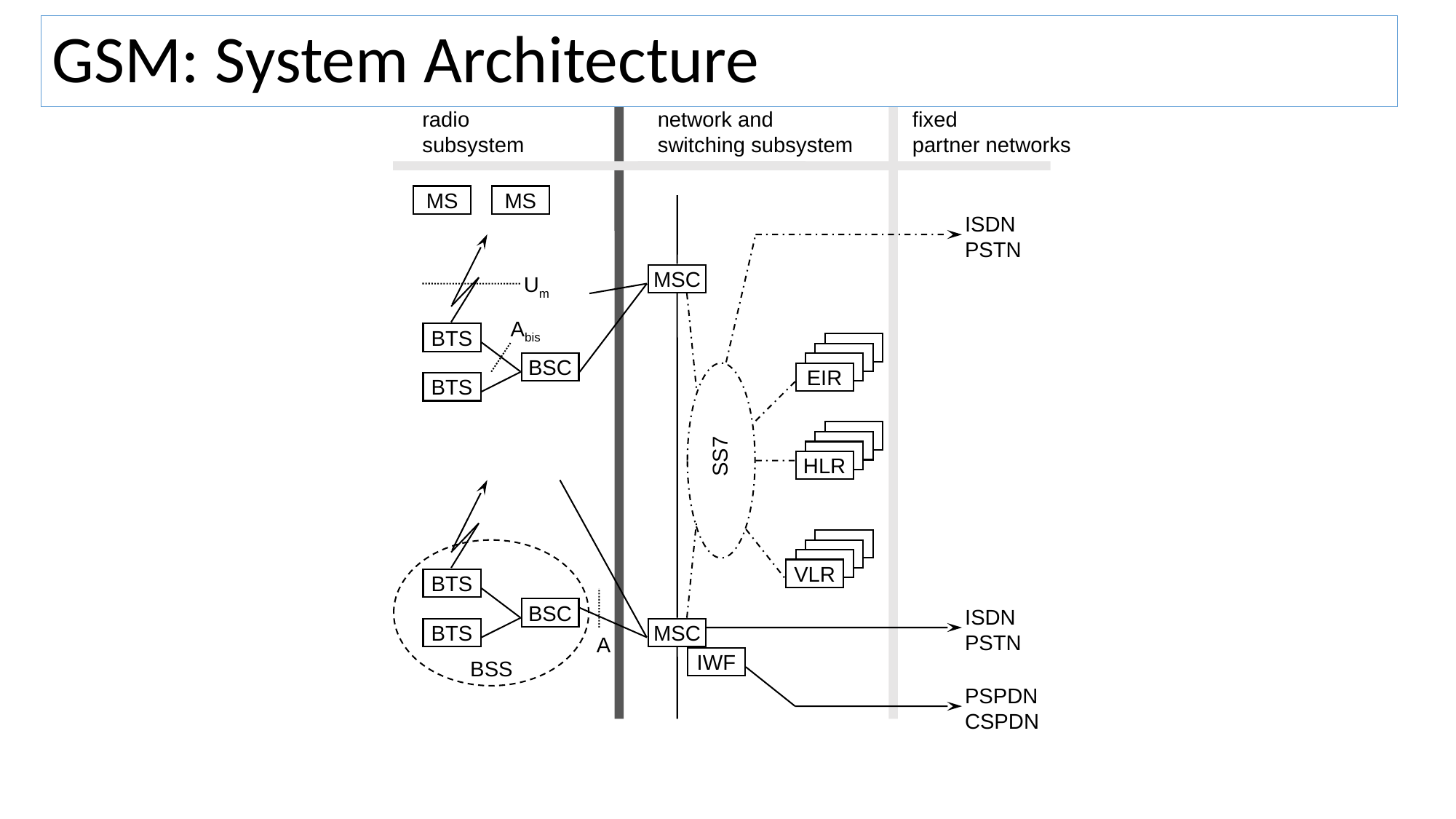

# GSM: System Architecture
radio
subsystem
network and switching subsystem
fixed
partner networks

MS
MS

ISDN
PSTN

MSC
Um

Abis
BTS

BSC

EIR

BTS

SS7

HLR

VLR
BTS

ISDN
PSTN
BSC

BTS
MSC
A

IWF
BSS

PSPDN
CSPDN